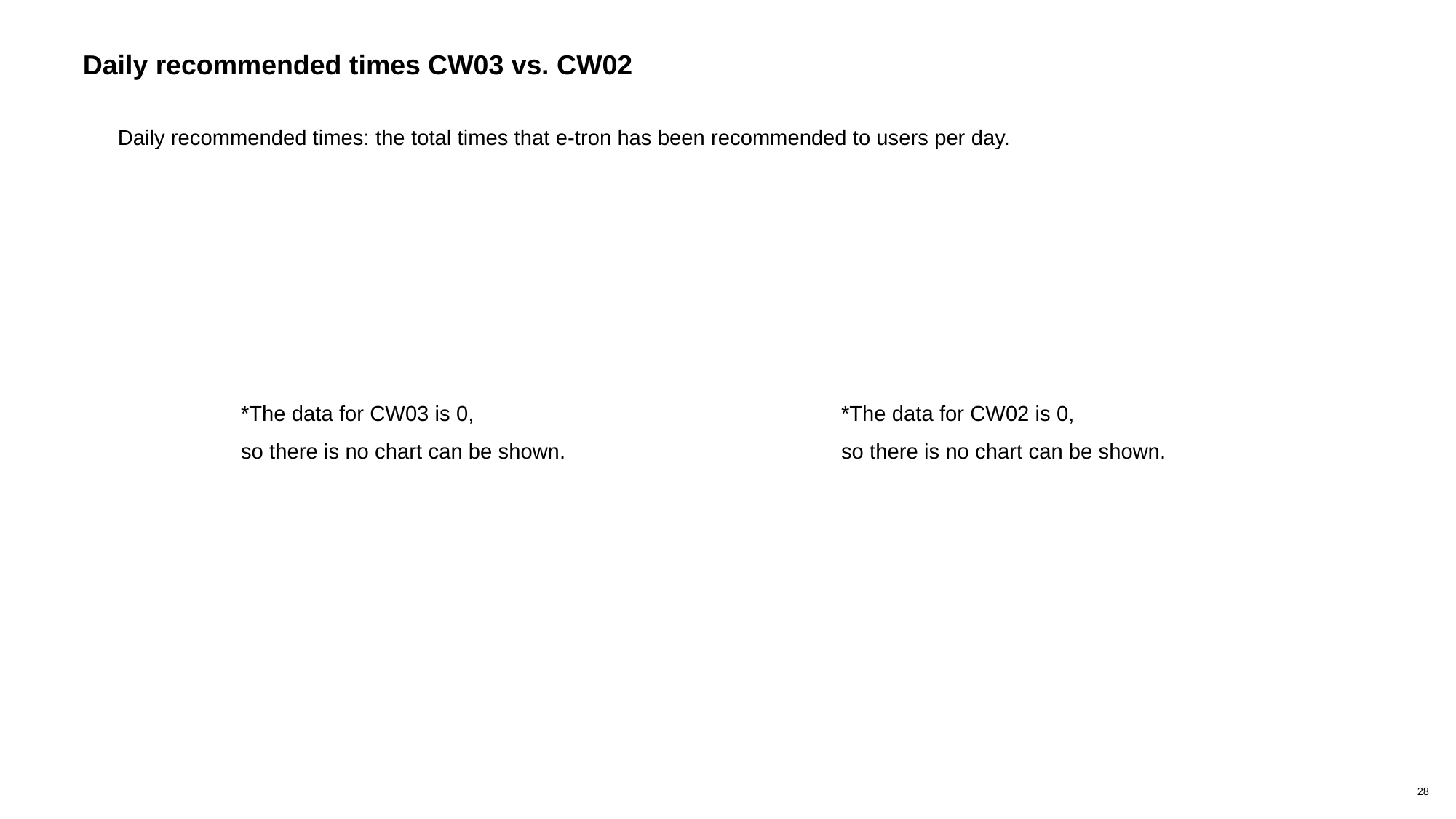

# Daily recommended times CW03 vs. CW02
Daily recommended times: the total times that e-tron has been recommended to users per day.

*The data for CW03 is 0,
so there is no chart can be shown.
*The data for CW02 is 0,
so there is no chart can be shown.